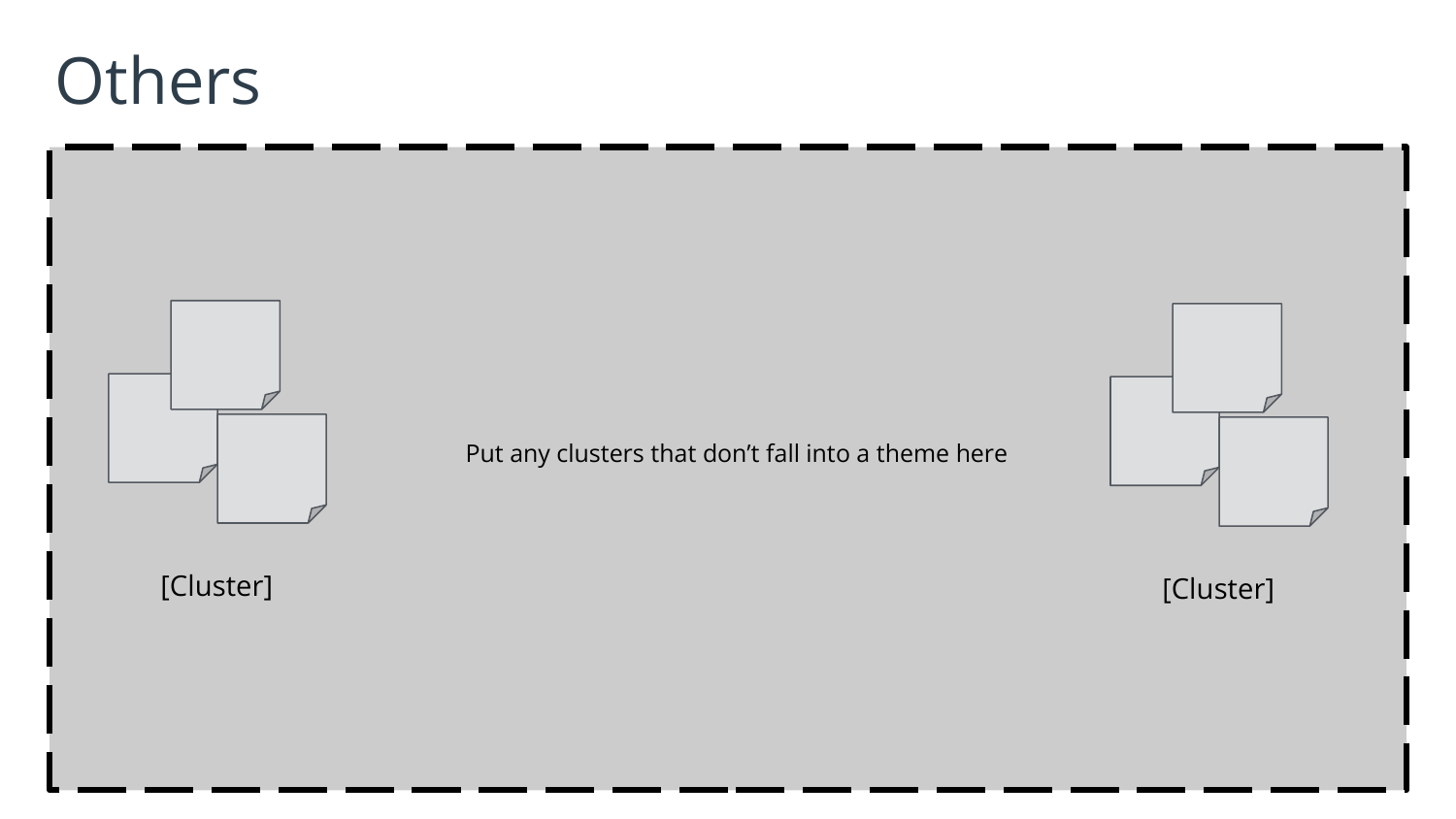

# Others

Put any clusters that don’t fall into a theme here

[Cluster]
[Cluster]